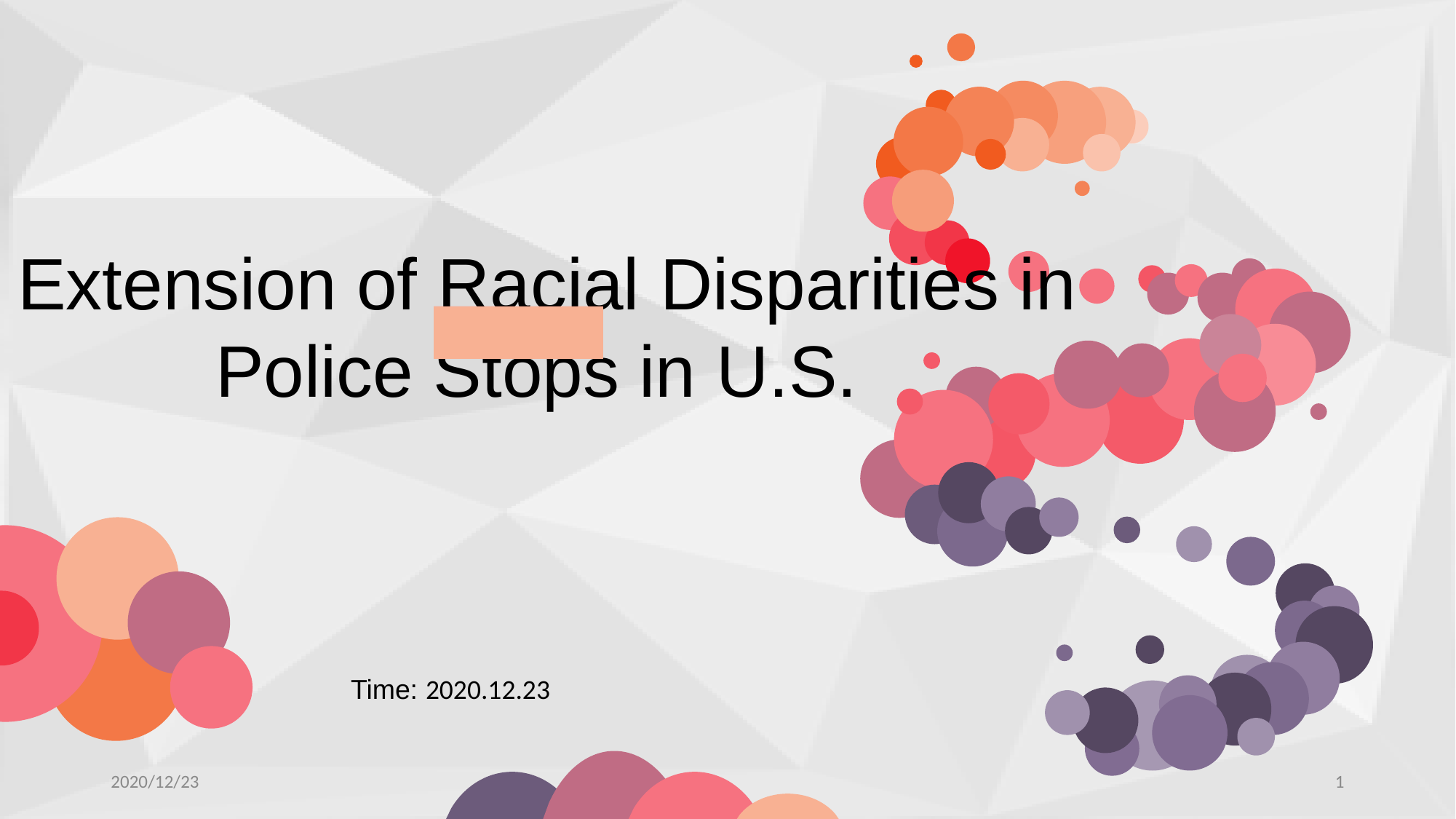

Extension of Racial Disparities in Police Stops in U.S.

Time: 2020.12.23

2020/12/23
1